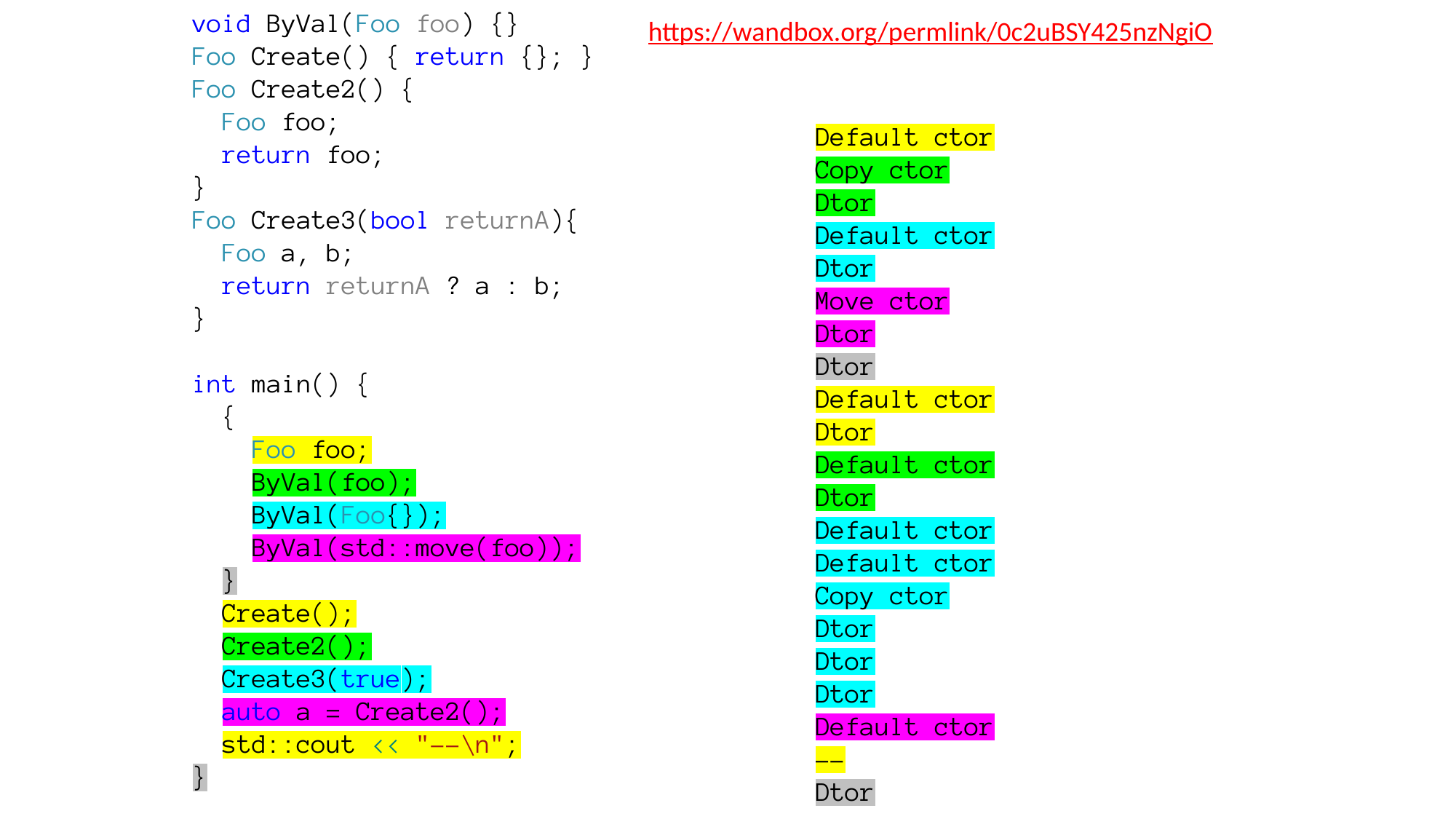

void ByVal(Foo foo) {}
Foo Create() { return {}; }
Foo Create2() {
  Foo foo;
  return foo;
}
Foo Create3(bool returnA){
  Foo a, b;
  return returnA ? a : b;
}

int main() {
  {
    Foo foo;
    ByVal(foo);
    ByVal(Foo{});
    ByVal(std::move(foo));
  }
  Create();
  Create2();
  Create3(true);
  auto a = Create2();
  std::cout << "--\n";
}
https://wandbox.org/permlink/0c2uBSY425nzNgiO
Default ctor
Copy ctor
Dtor
Default ctor
Dtor
Move ctor
Dtor
Dtor
Default ctor
Dtor
Default ctor
Dtor
Default ctor
Default ctor
Copy ctor
Dtor
Dtor
Dtor
Default ctor
--
Dtor